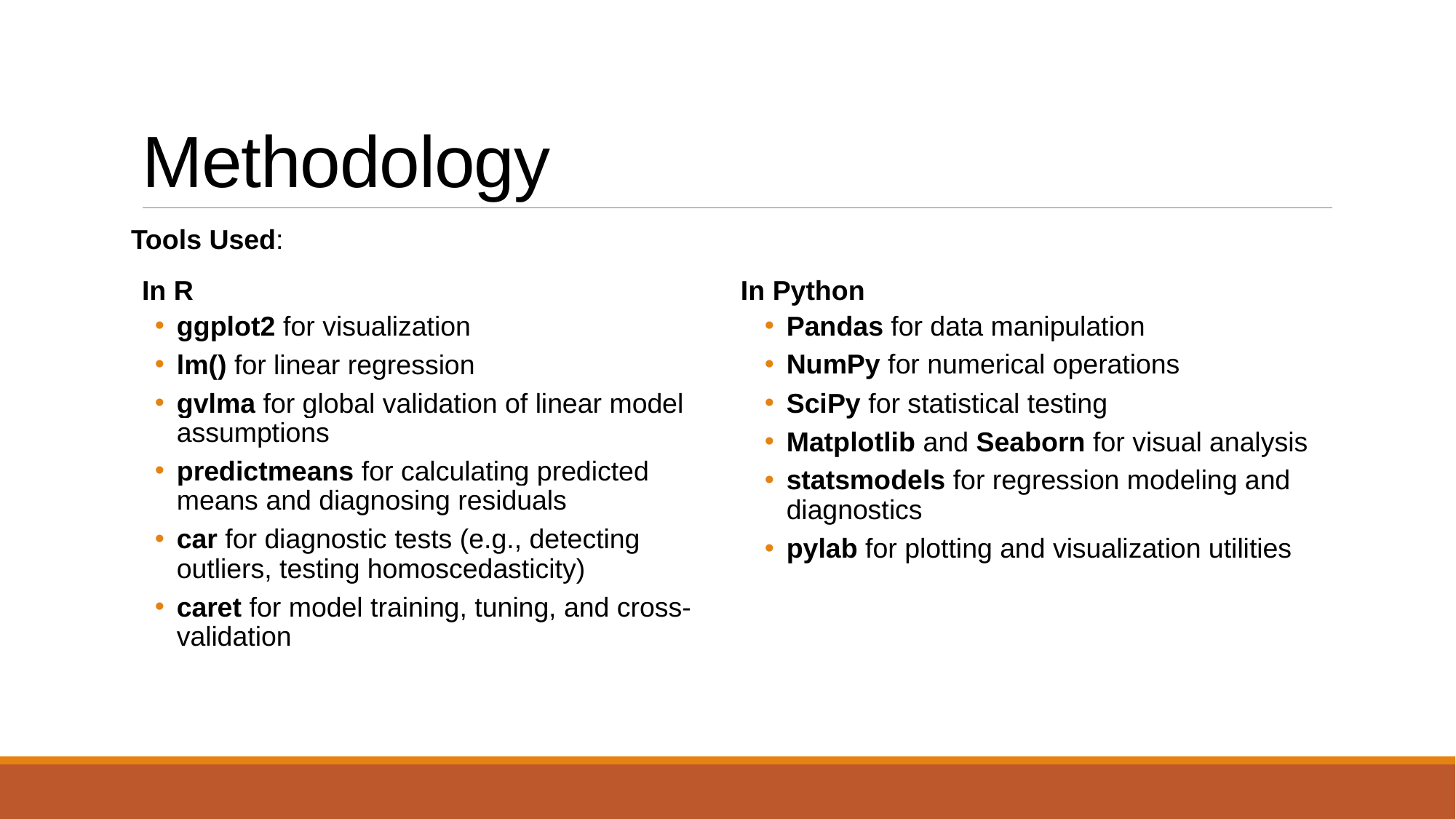

# Methodology
Tools Used:
In R
ggplot2 for visualization
lm() for linear regression
gvlma for global validation of linear model assumptions
predictmeans for calculating predicted means and diagnosing residuals
car for diagnostic tests (e.g., detecting outliers, testing homoscedasticity)
caret for model training, tuning, and cross-validation

Tools Used:
In Python
Pandas for data manipulation
NumPy for numerical operations
SciPy for statistical testing
Matplotlib and Seaborn for visual analysis
statsmodels for regression modeling and diagnostics
pylab for plotting and visualization utilities